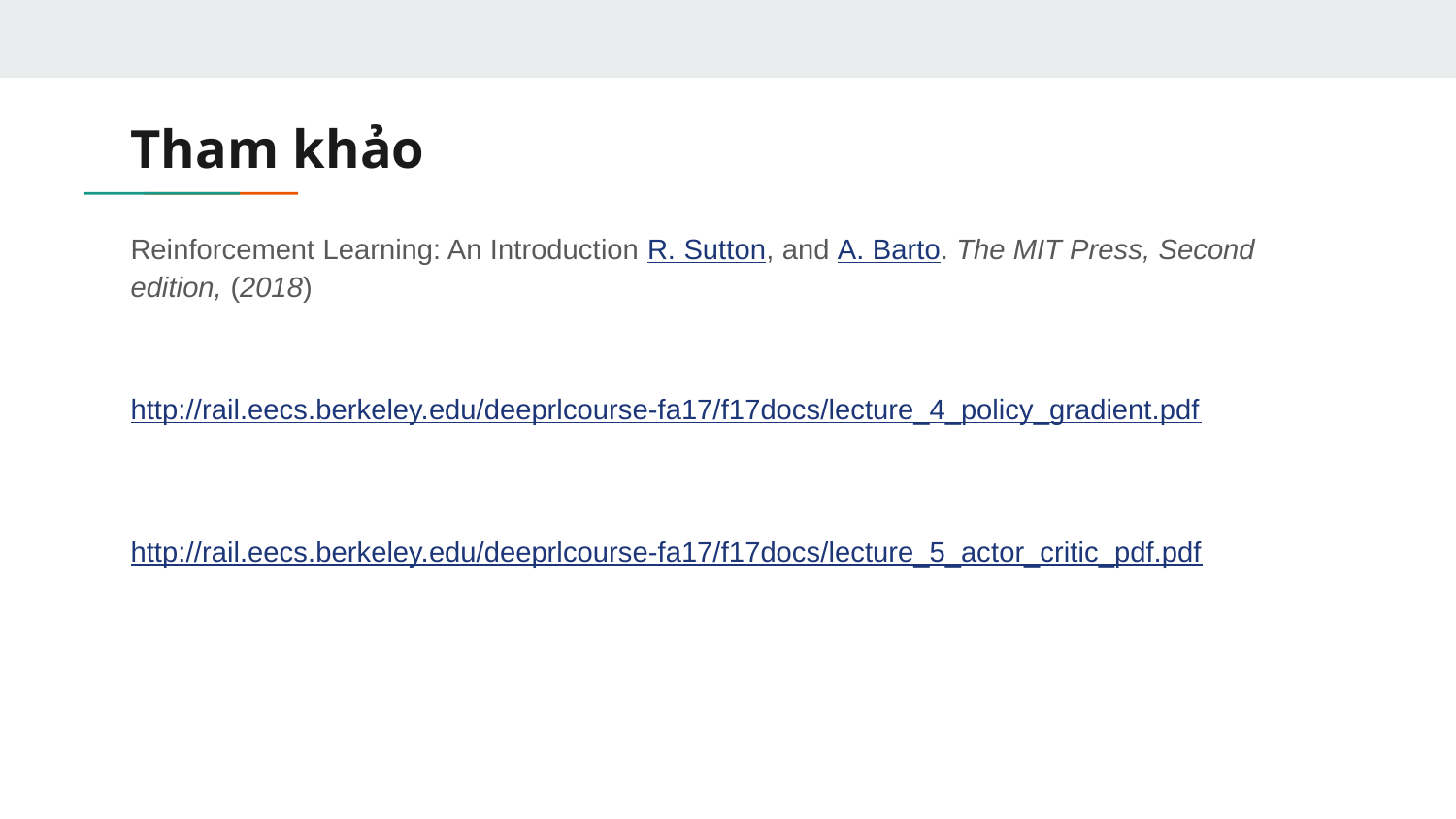

# Tham khảo
Reinforcement Learning: An Introduction R. Sutton, and A. Barto. The MIT Press, Second edition, (2018)

http://rail.eecs.berkeley.edu/deeprlcourse-fa17/f17docs/lecture_4_policy_gradient.pdf

http://rail.eecs.berkeley.edu/deeprlcourse-fa17/f17docs/lecture_5_actor_critic_pdf.pdf